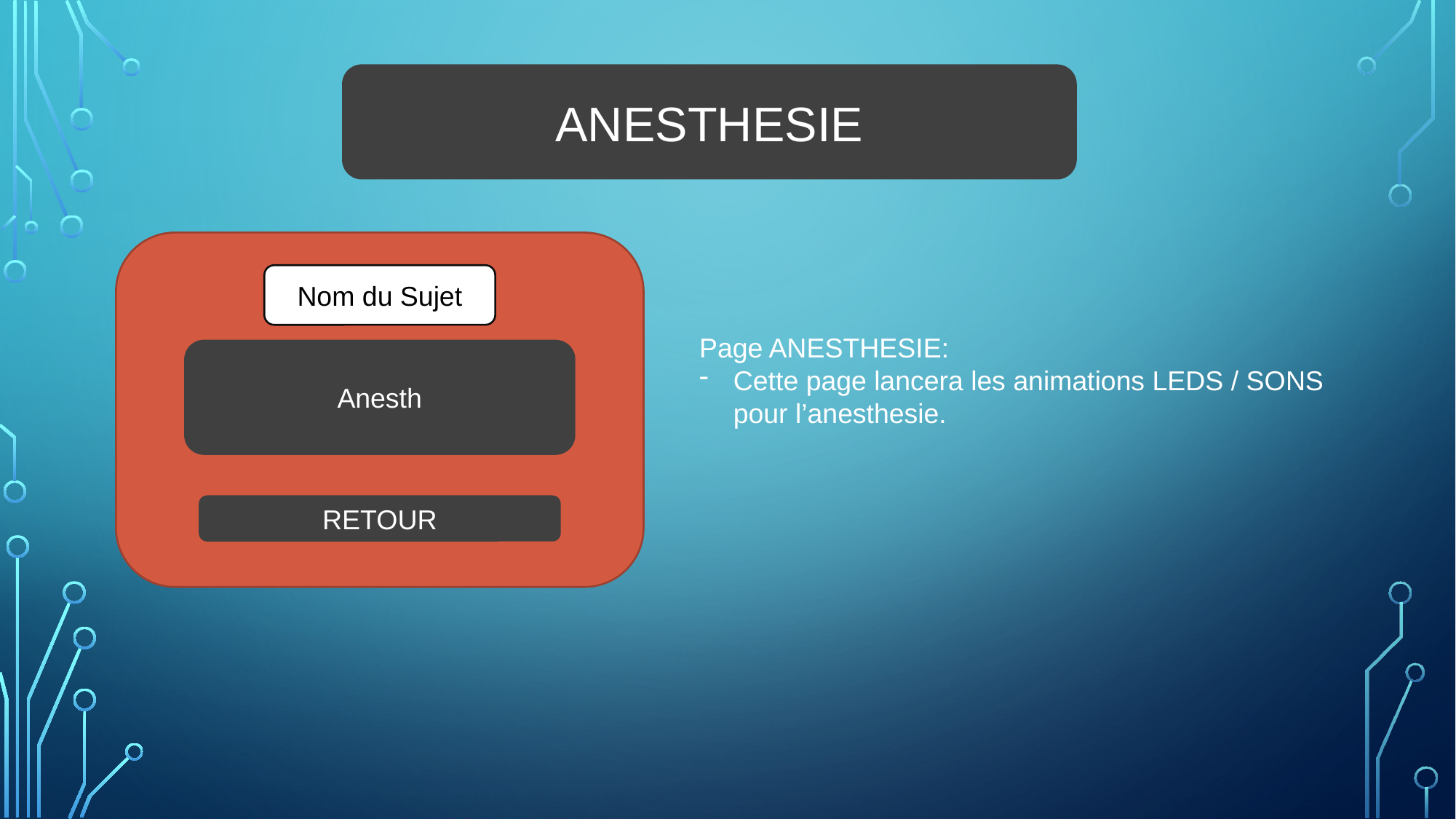

ANESTHESIE

Nom du Sujet
Page ANESTHESIE:
Cette page lancera les animations LEDS / SONS pour l’anesthesie.
Anesth
RETOUR